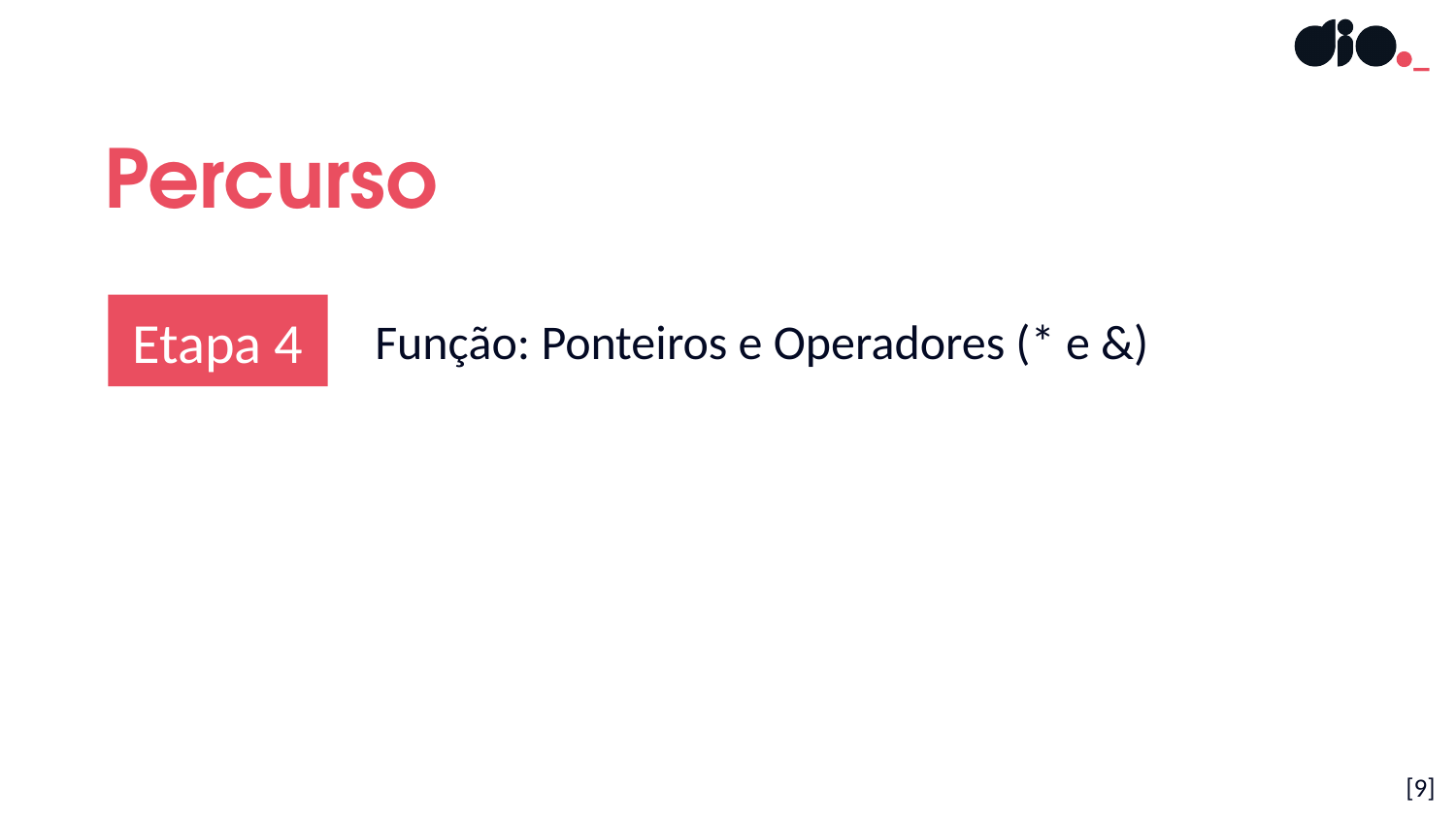

Percurso
Etapa 4
Função: Ponteiros e Operadores (* e &)
[9]